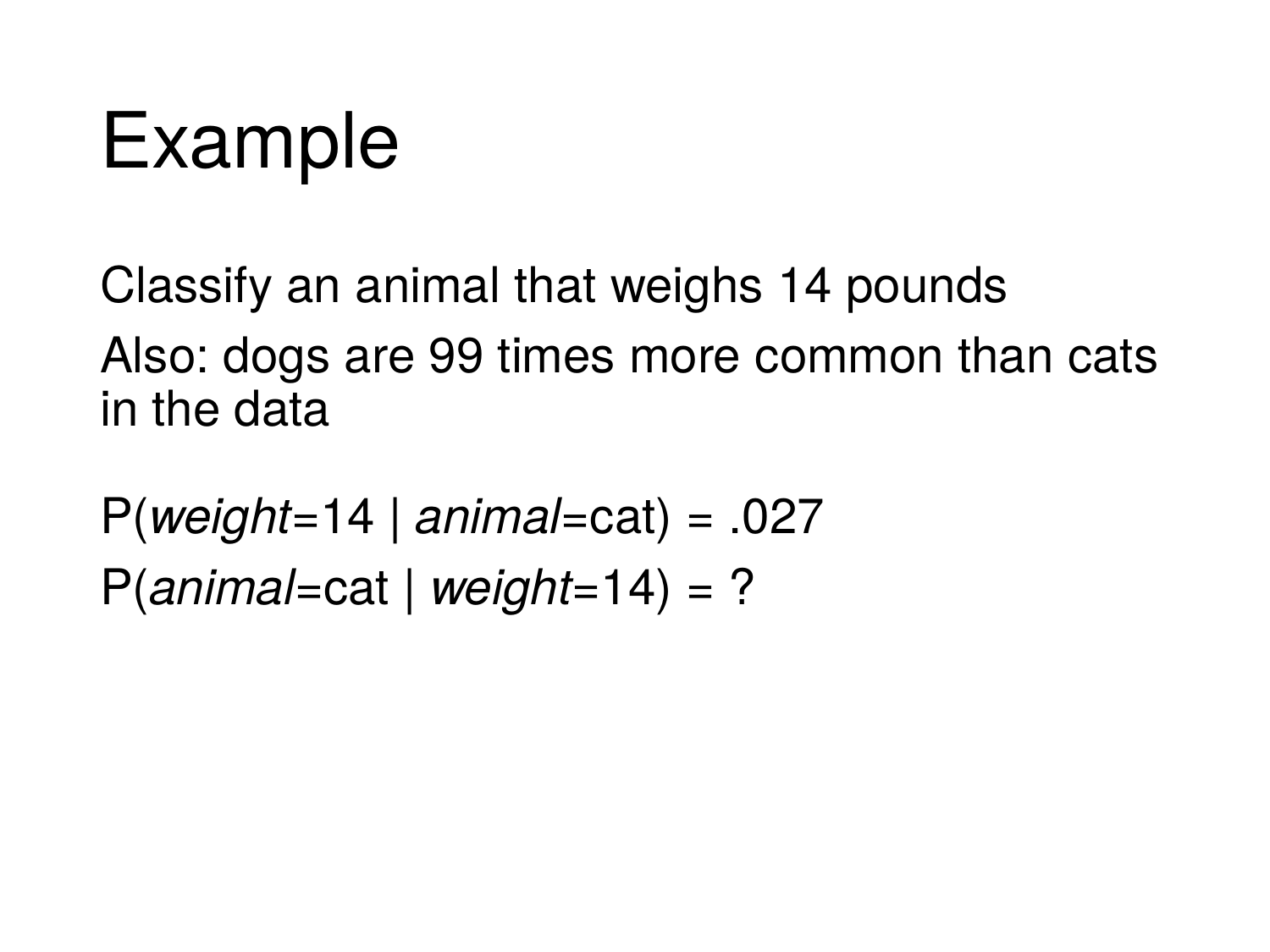

# Example
Classify an animal that weighs 14 pounds
Also: dogs are 99 times more common than cats in the data

P(weight=14 | animal=cat) = .027
P(animal=cat | weight=14) = ?